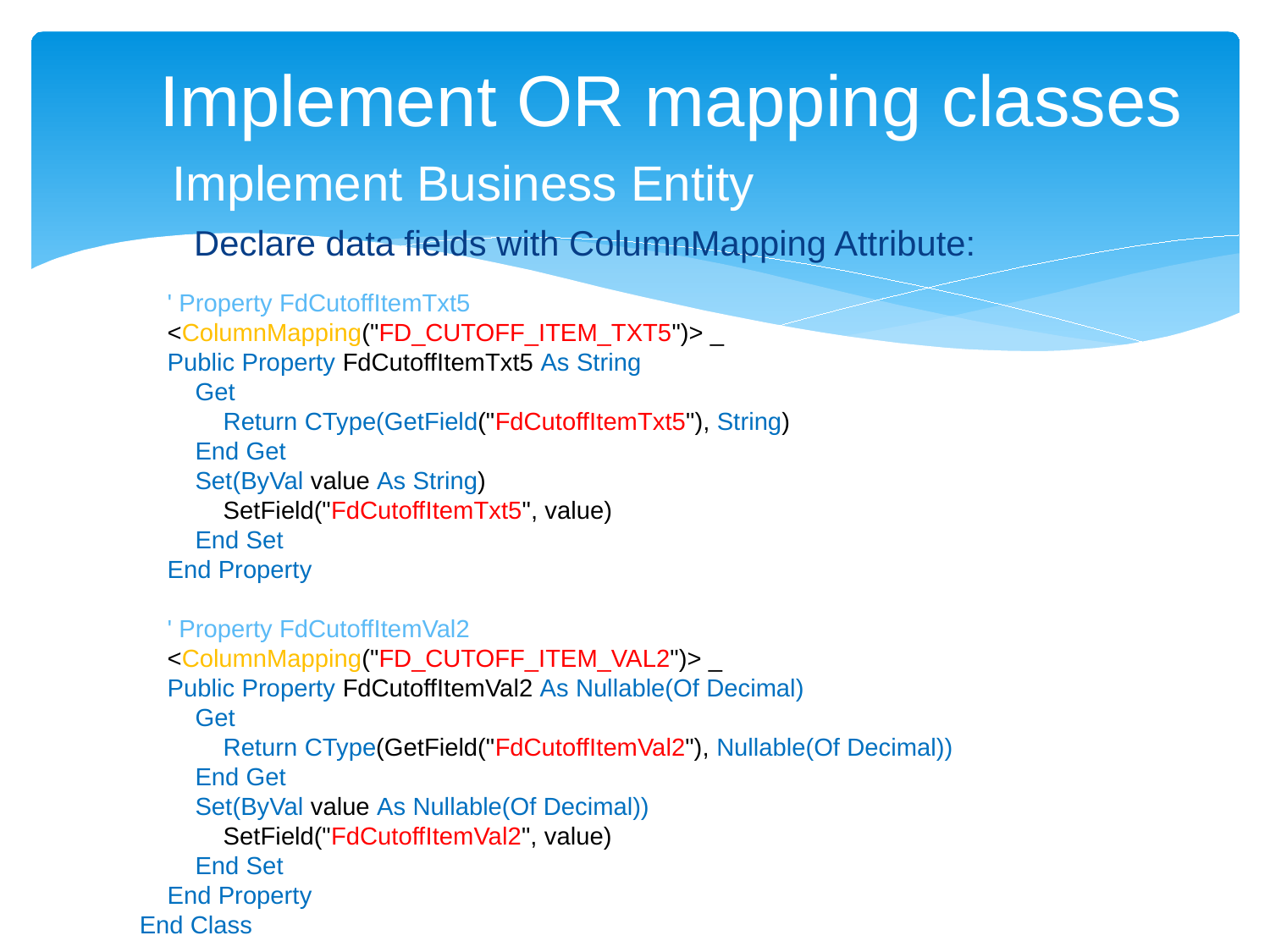

Implement OR mapping classes
Implement Business Entity
Declare data fields with ColumnMapping Attribute:

    ' Property FdCutoffItemTxt5
    <ColumnMapping("FD_CUTOFF_ITEM_TXT5")> _
    Public Property FdCutoffItemTxt5 As String
        Get
            Return CType(GetField("FdCutoffItemTxt5"), String)
        End Get
        Set(ByVal value As String)
            SetField("FdCutoffItemTxt5", value)
        End Set
    End Property

    ' Property FdCutoffItemVal2
    <ColumnMapping("FD_CUTOFF_ITEM_VAL2")> _
    Public Property FdCutoffItemVal2 As Nullable(Of Decimal)
        Get
            Return CType(GetField("FdCutoffItemVal2"), Nullable(Of Decimal))
        End Get
        Set(ByVal value As Nullable(Of Decimal))
            SetField("FdCutoffItemVal2", value)
        End Set
    End Property
End Class